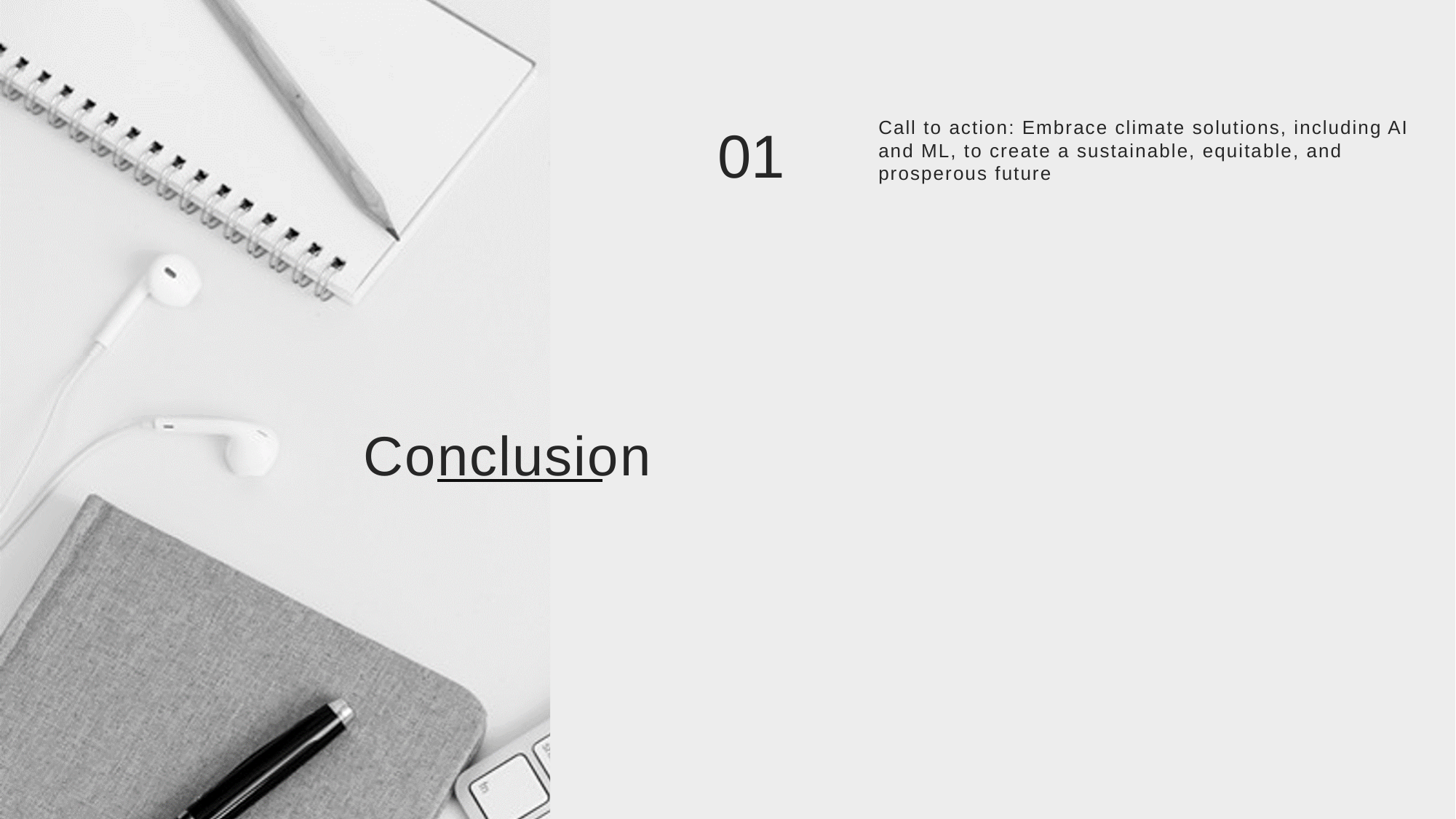

01
Call to action: Embrace climate solutions, including AI and ML, to create a sustainable, equitable, and prosperous future
Conclusion